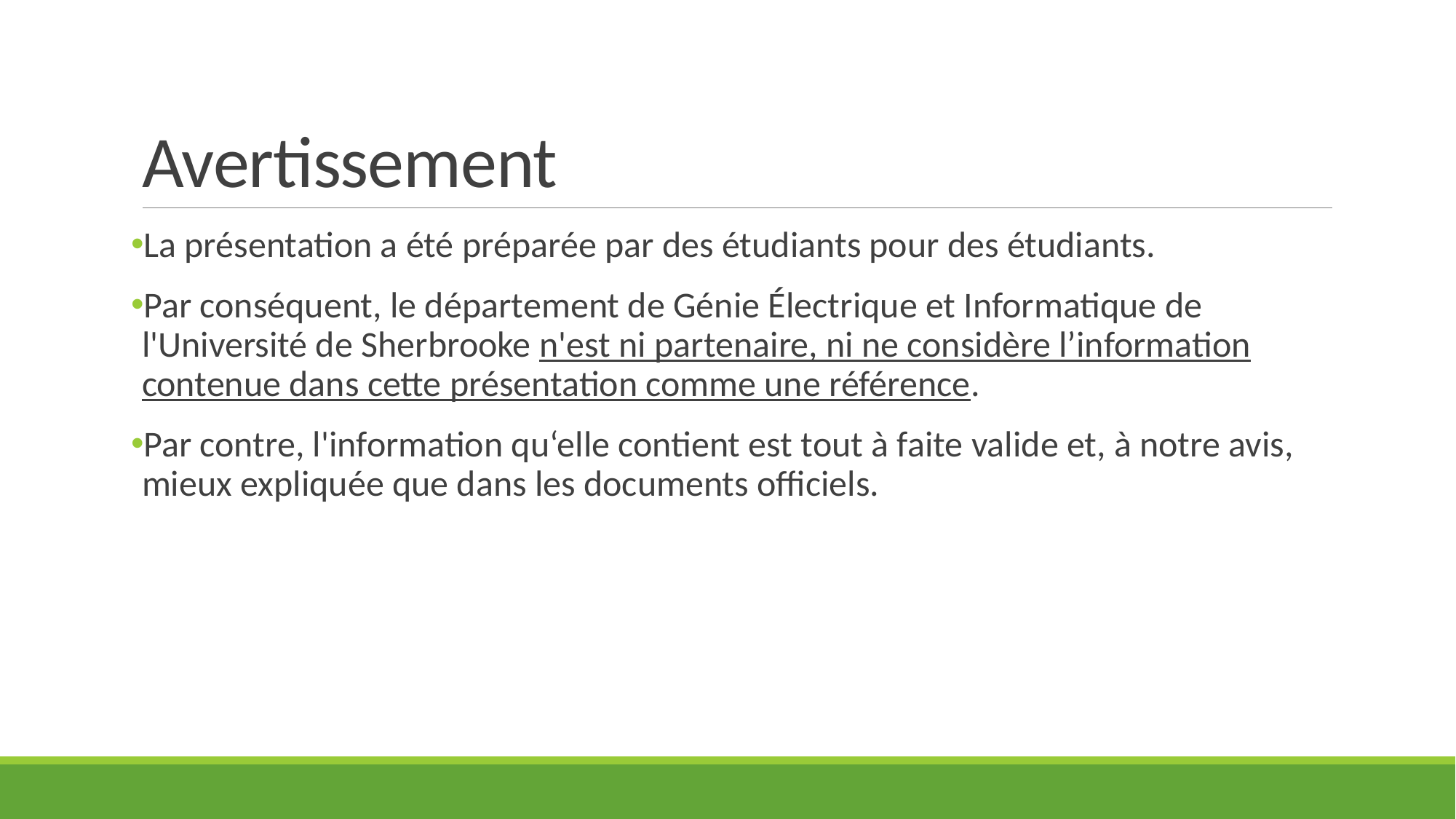

# Avertissement
La présentation a été préparée par des étudiants pour des étudiants.
Par conséquent, le département de Génie Électrique et Informatique de l'Université de Sherbrooke n'est ni partenaire, ni ne considère l’information contenue dans cette présentation comme une référence.
Par contre, l'information qu‘elle contient est tout à faite valide et, à notre avis, mieux expliquée que dans les documents officiels.